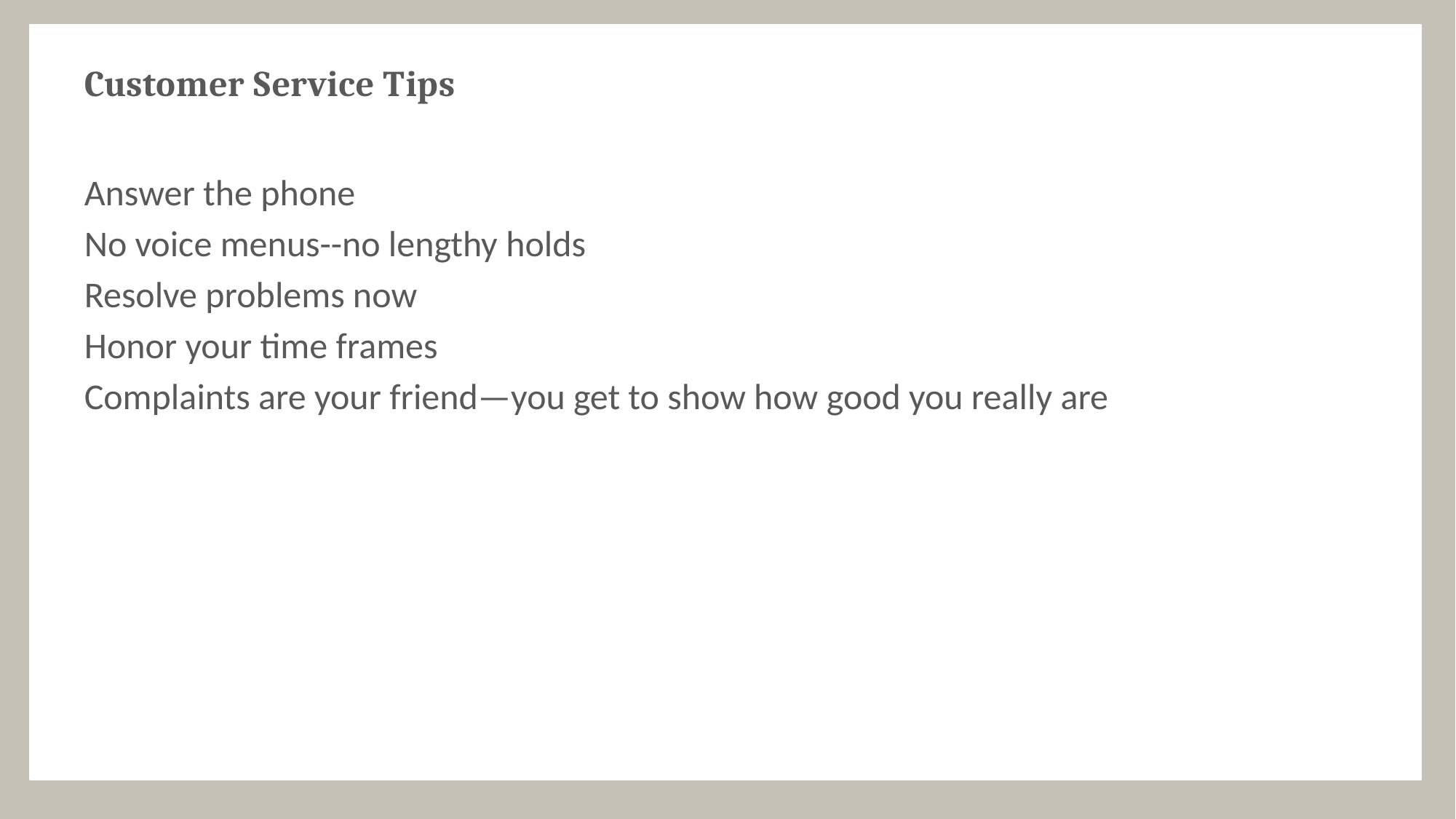

# Customer Service Tips
Answer the phone
No voice menus--no lengthy holds
Resolve problems now
Honor your time frames
Complaints are your friend—you get to show how good you really are